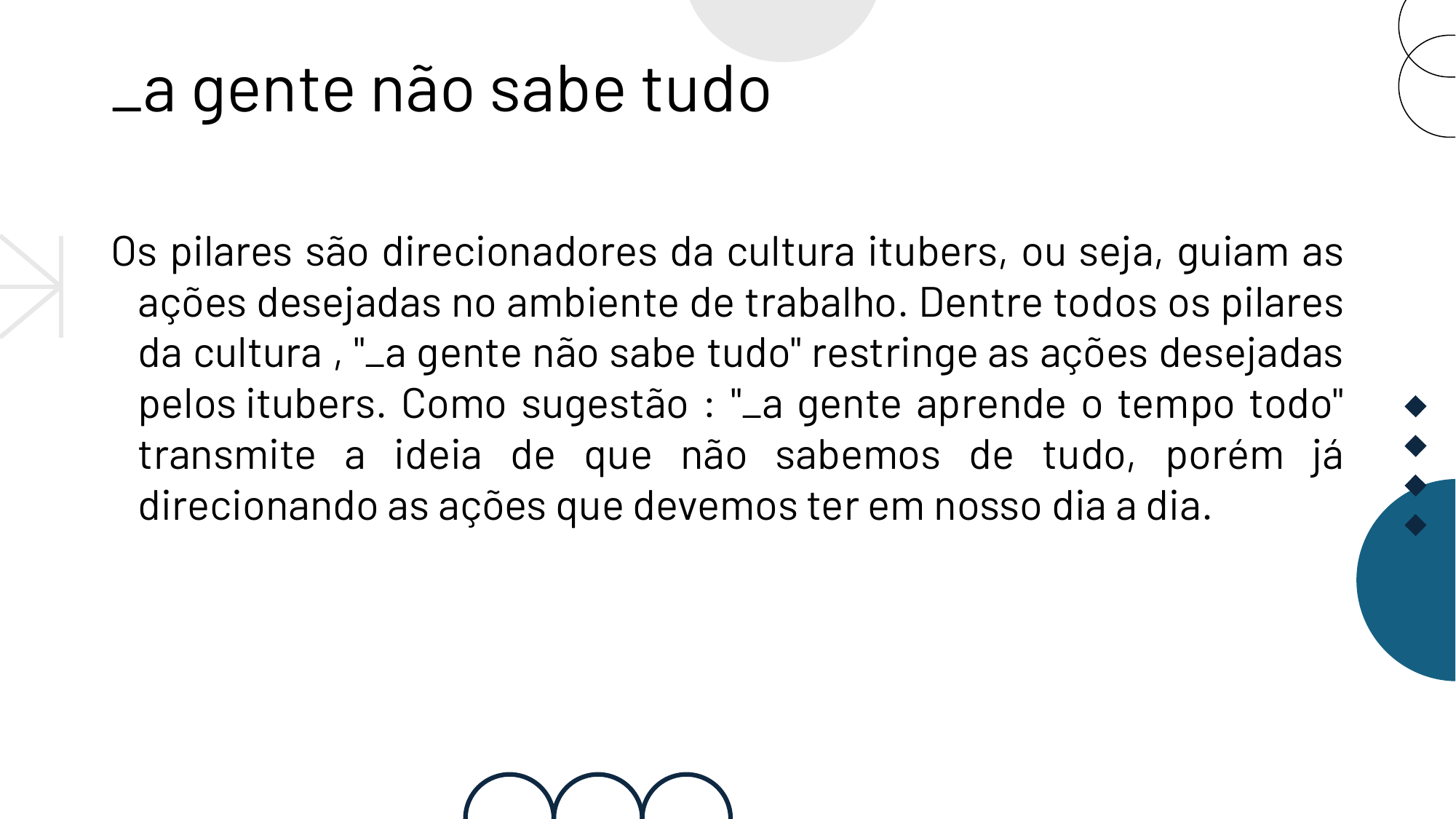

# _a gente não sabe tudo
Os pilares são direcionadores da cultura itubers, ou seja, guiam as ações desejadas no ambiente de trabalho. Dentre todos os pilares da cultura , "_a gente não sabe tudo" restringe as ações desejadas pelos itubers. Como sugestão : "_a gente aprende o tempo todo" transmite a ideia de que não sabemos de tudo, porém já direcionando as ações que devemos ter em nosso dia a dia.